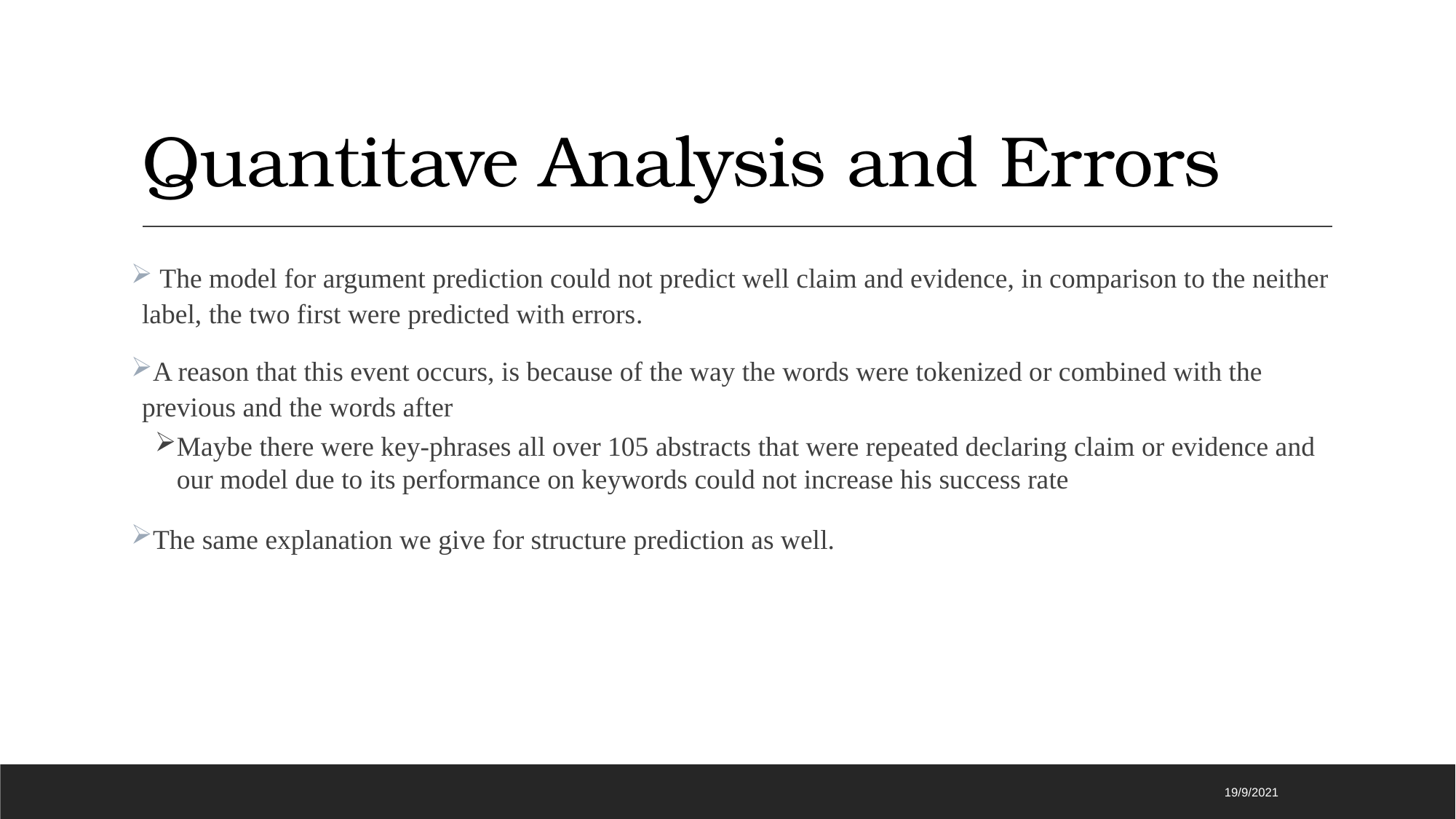

# Quantitave Analysis and Errors
 The model for argument prediction could not predict well claim and evidence, in comparison to the neither label, the two first were predicted with errors.
A reason that this event occurs, is because of the way the words were tokenized or combined with the previous and the words after
Maybe there were key-phrases all over 105 abstracts that were repeated declaring claim or evidence and our model due to its performance on keywords could not increase his success rate
The same explanation we give for structure prediction as well.
19/9/2021